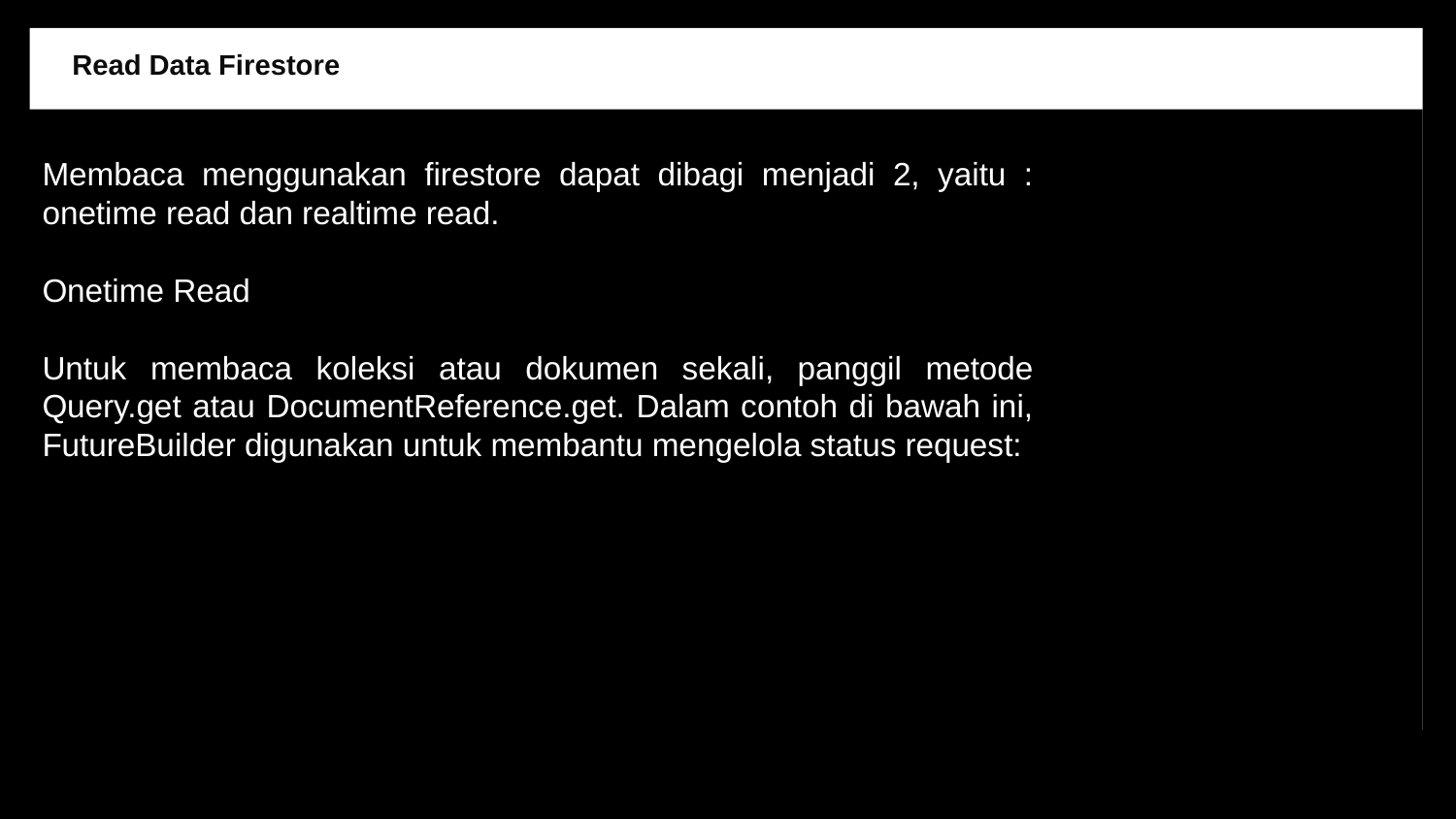

Read Data Firestore

Membaca menggunakan firestore dapat dibagi menjadi 2, yaitu : onetime read dan realtime read.

Onetime Read

Untuk membaca koleksi atau dokumen sekali, panggil metode Query.get atau DocumentReference.get. Dalam contoh di bawah ini, FutureBuilder digunakan untuk membantu mengelola status request: